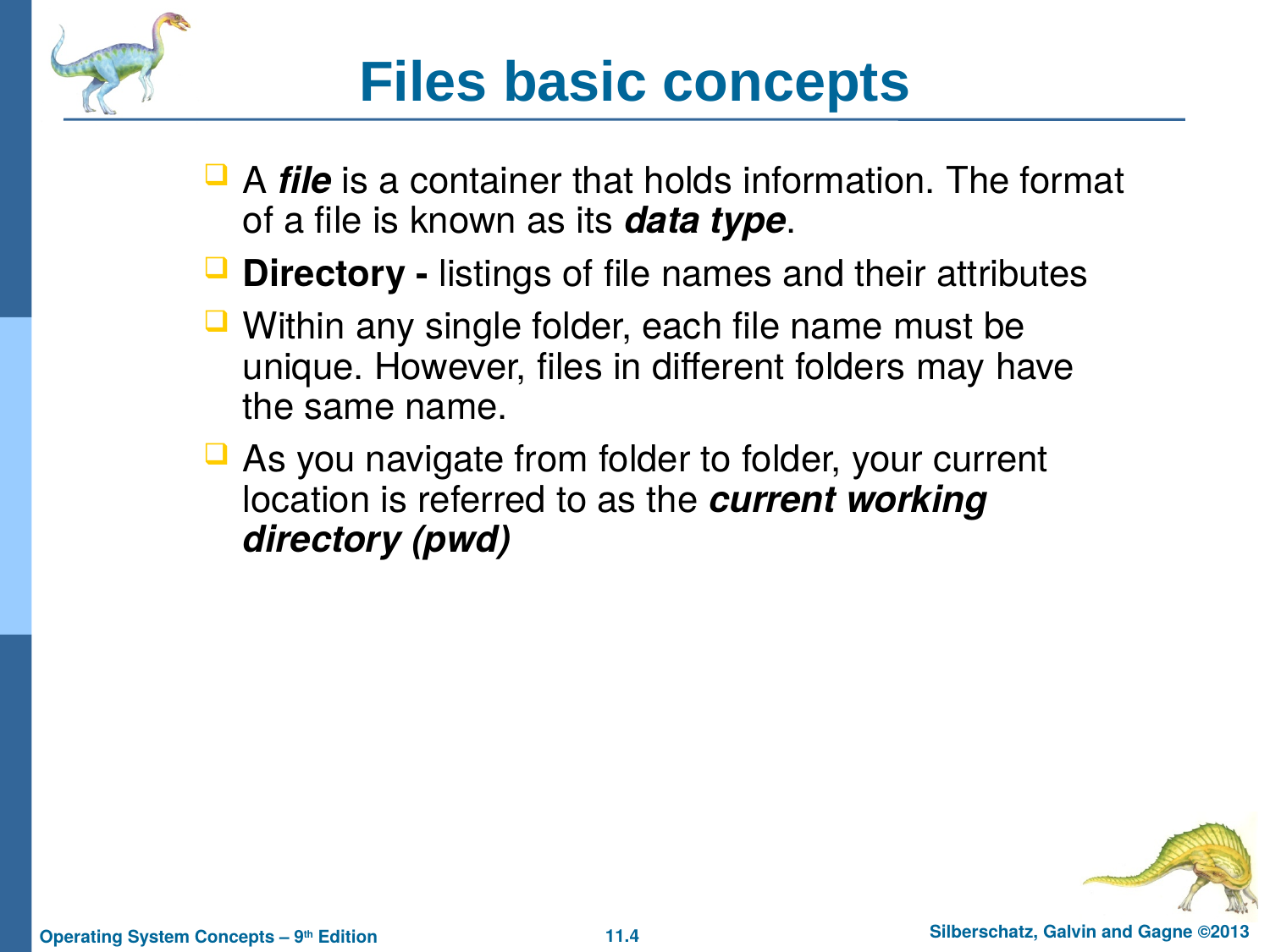

# Files basic concepts
A file is a container that holds information. The format of a file is known as its data type.
Directory - listings of file names and their attributes
Within any single folder, each file name must be unique. However, files in different folders may have the same name.
As you navigate from folder to folder, your current location is referred to as the current working directory (pwd)